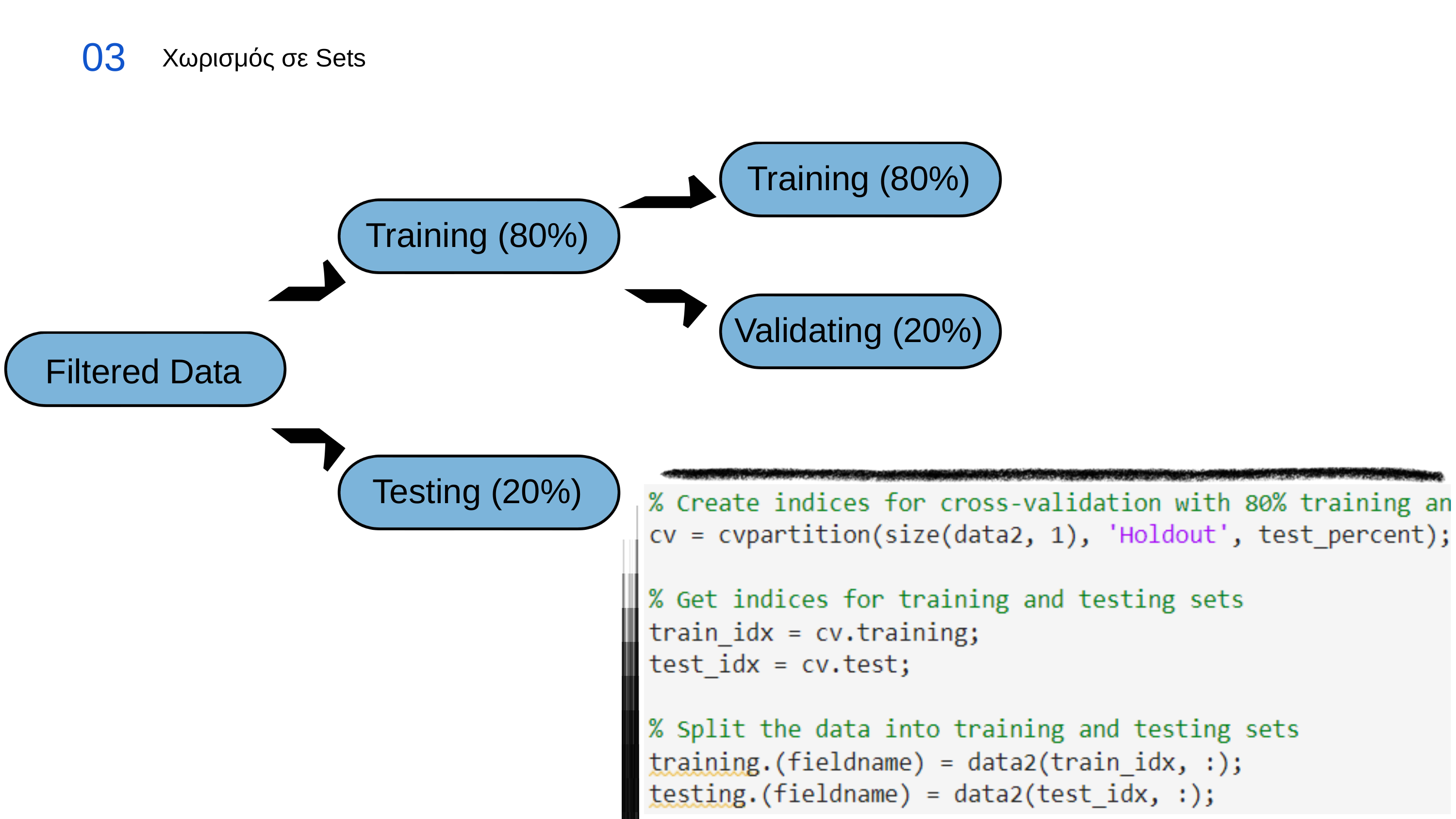

03
Χωρισμός σε Sets

Training (80%)

Training (80%)

Validating (20%)

Filtered Data

Testing (20%)